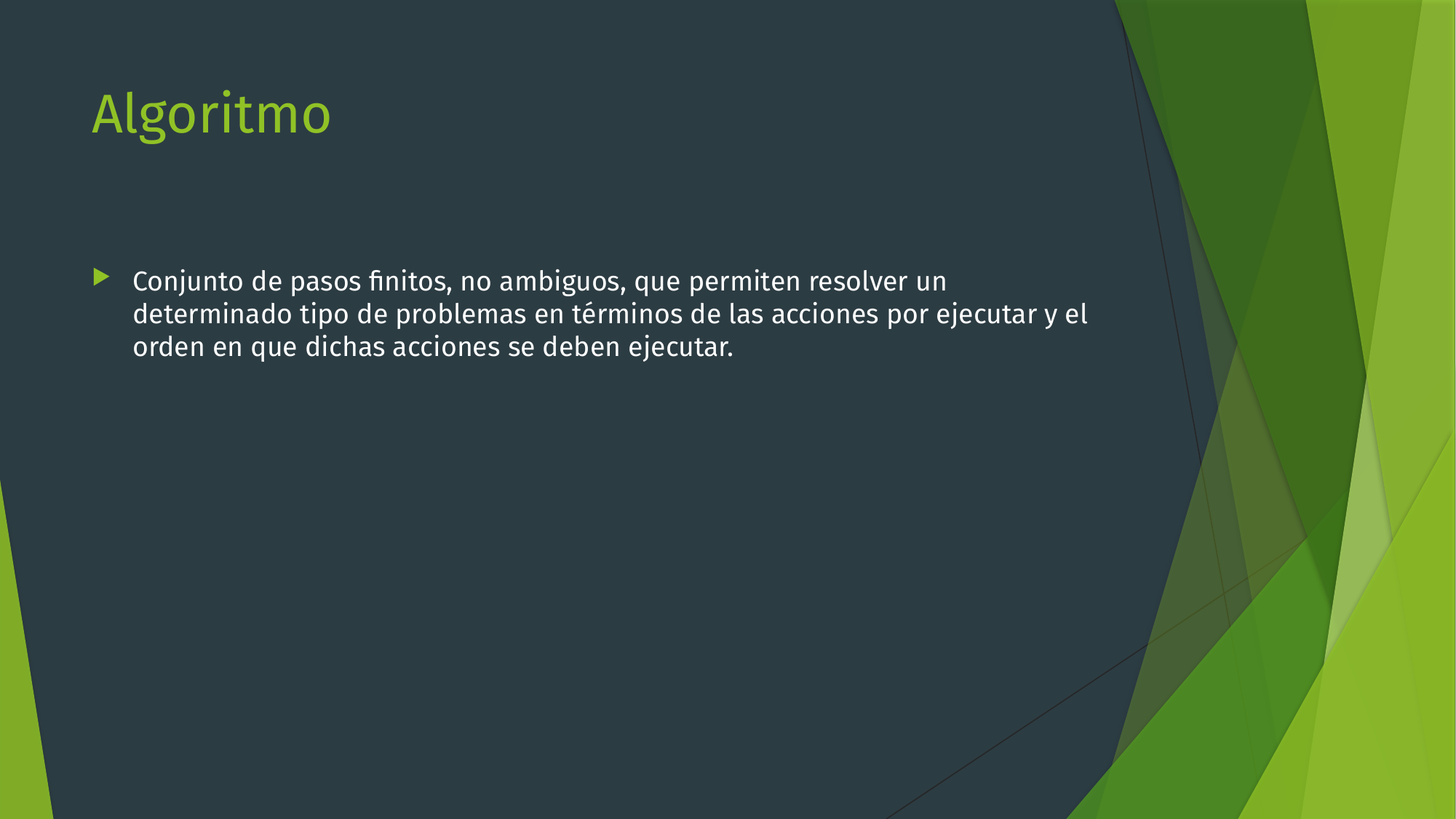

# Algoritmo
Conjunto de pasos finitos, no ambiguos, que permiten resolver un determinado tipo de problemas en términos de las acciones por ejecutar y el orden en que dichas acciones se deben ejecutar.